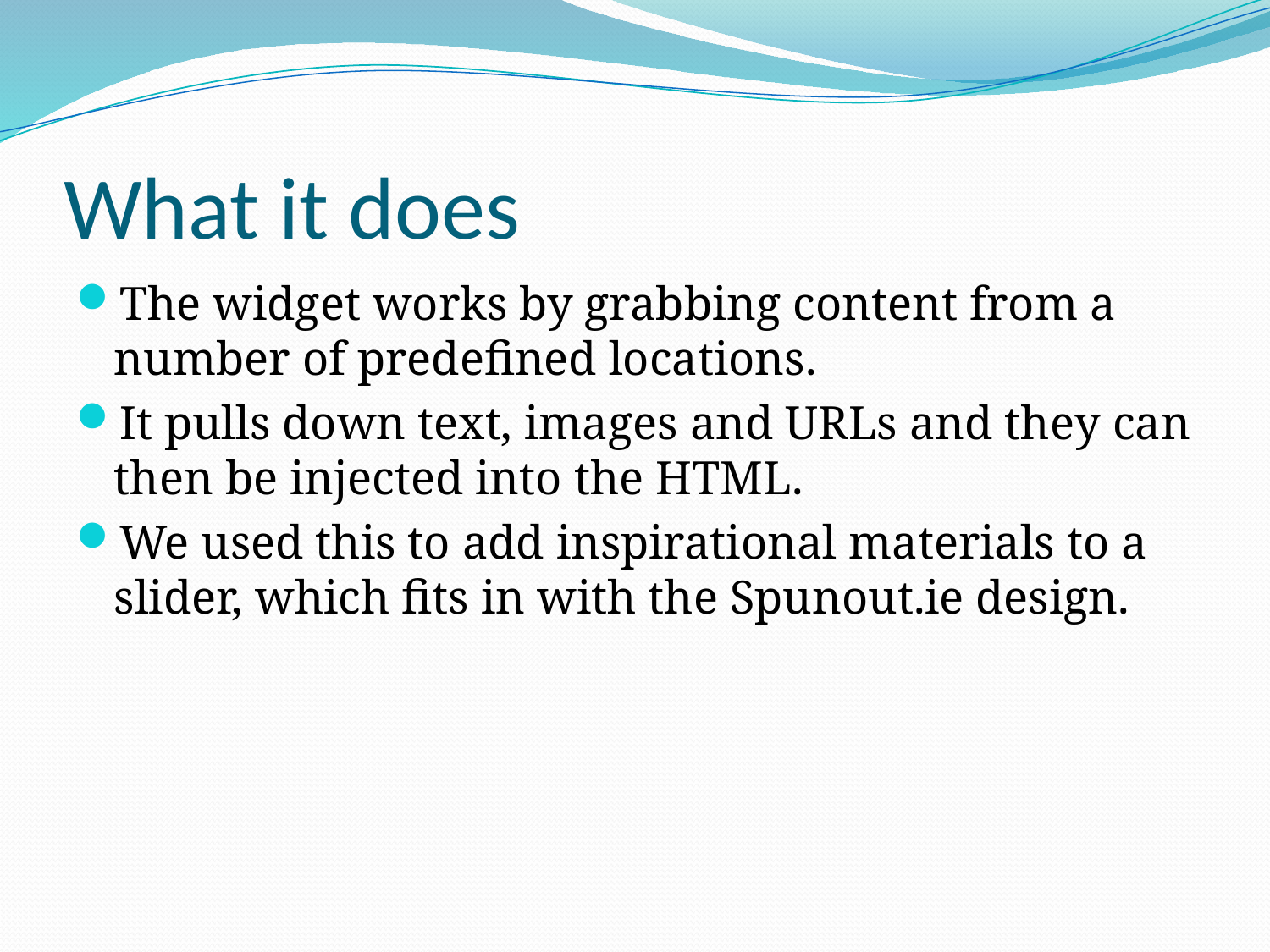

# What it does
The widget works by grabbing content from a number of predefined locations.
It pulls down text, images and URLs and they can then be injected into the HTML.
We used this to add inspirational materials to a slider, which fits in with the Spunout.ie design.